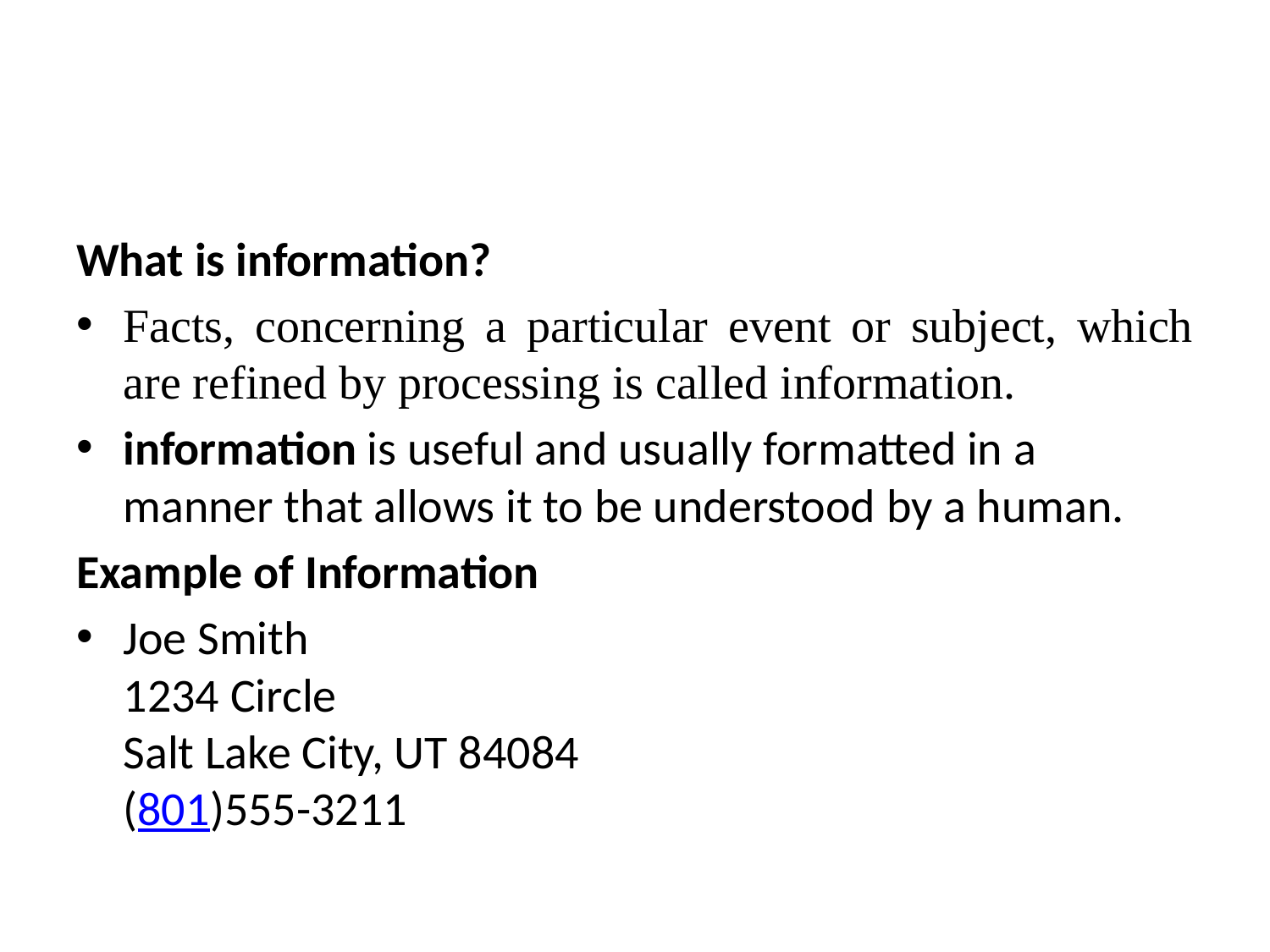

#
What is information?
Facts, concerning a particular event or subject, which are refined by processing is called information.
information is useful and usually formatted in a manner that allows it to be understood by a human.
Example of Information
Joe Smith
1234 Circle
Salt Lake City, UT 84084
(801)555-3211